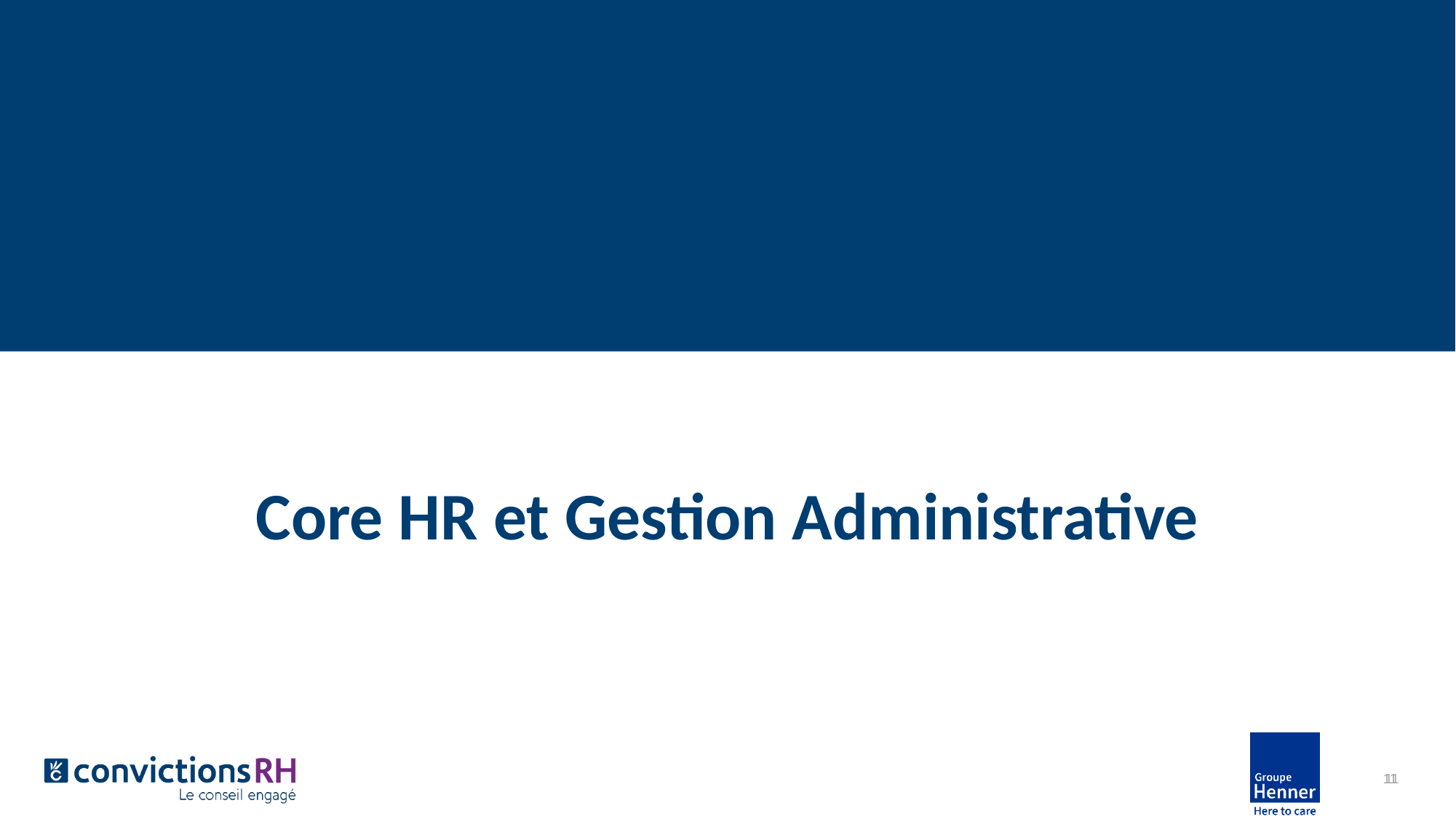

#

Core HR et Gestion Administrative
11
11